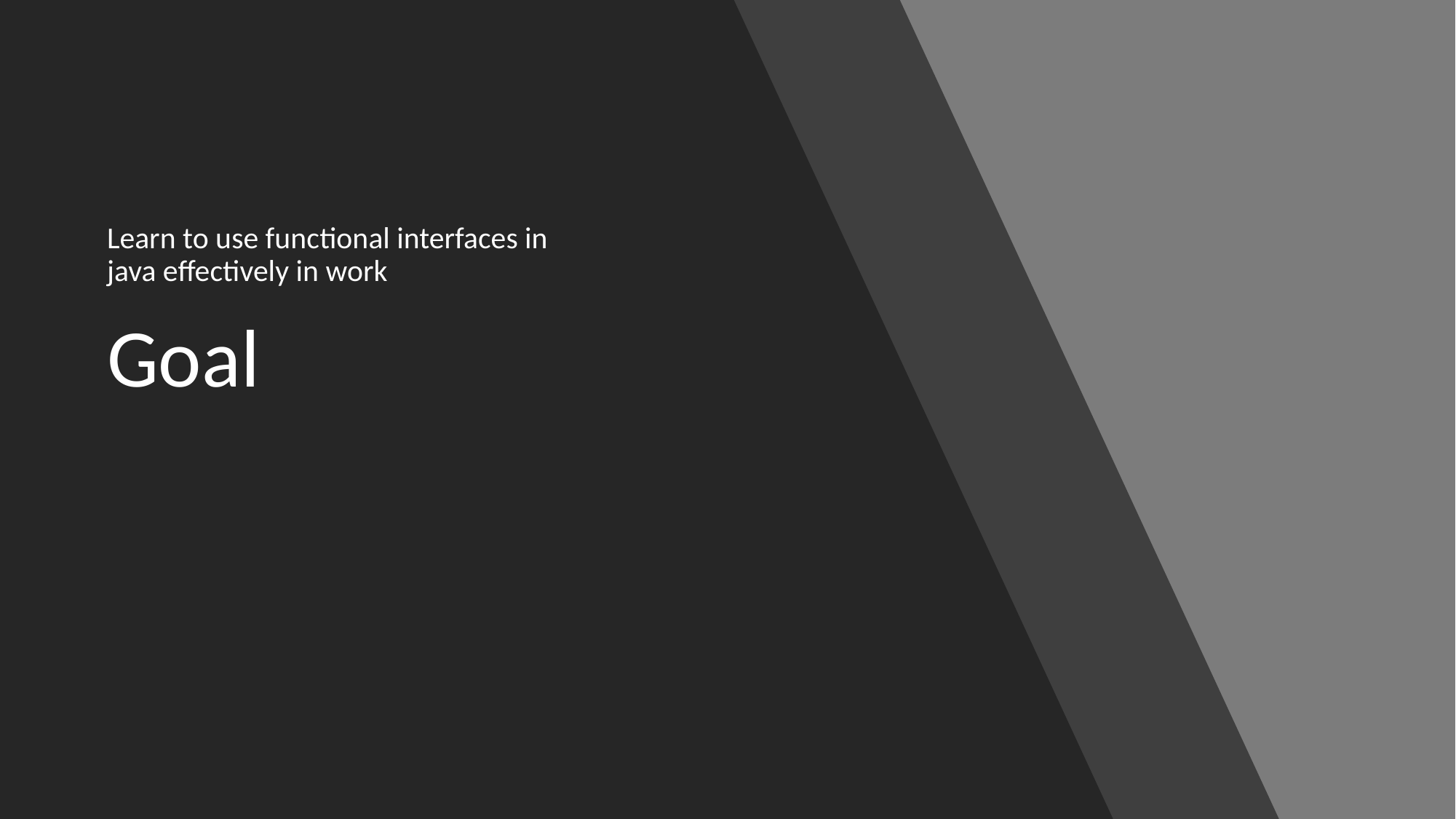

Learn to use functional interfaces in java effectively in work
# Goal